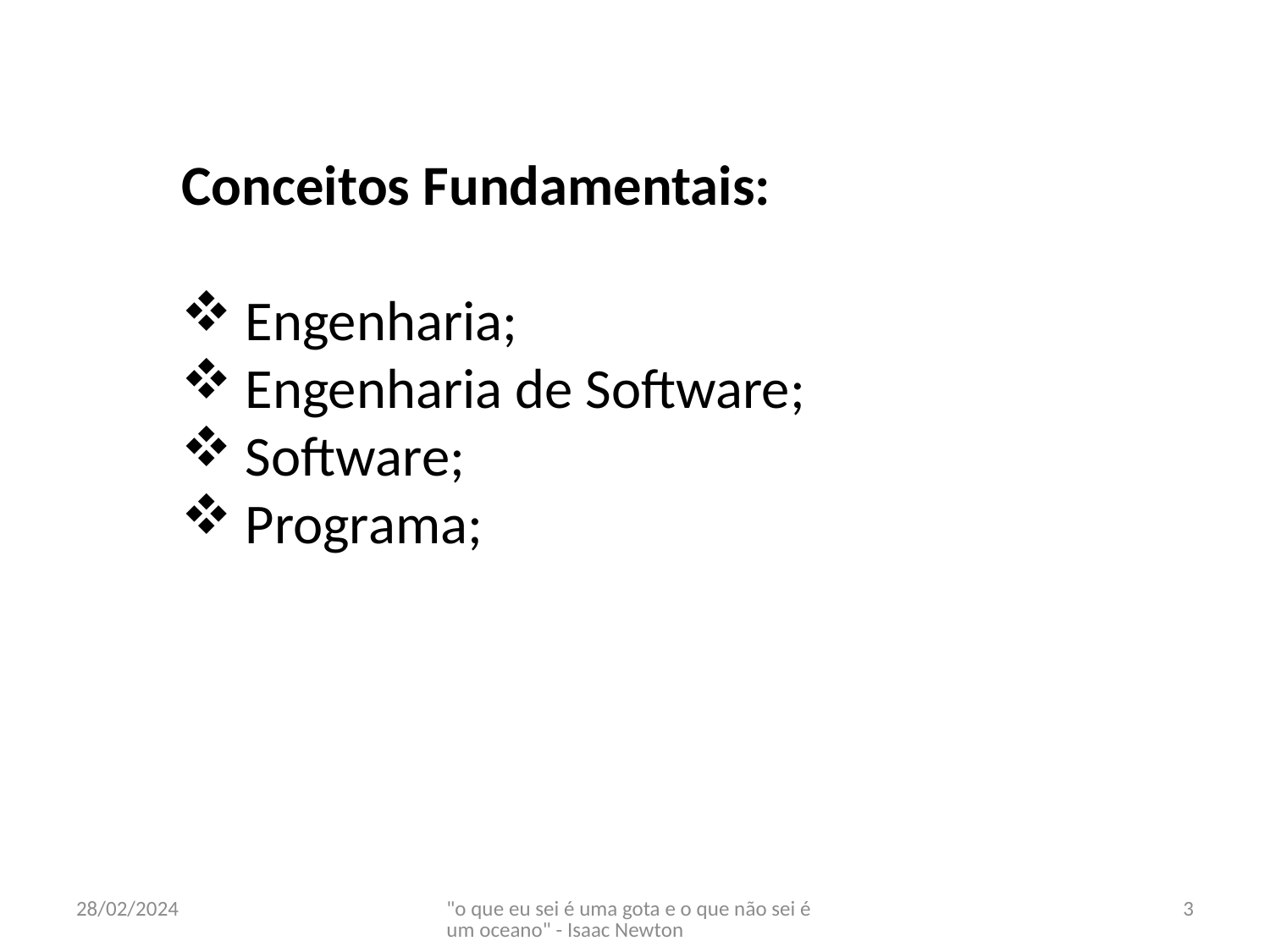

Conceitos Fundamentais:

Engenharia;
Engenharia de Software;
Software;
Programa;
28/02/2024
"o que eu sei é uma gota e o que não sei é um oceano" - Isaac Newton
3